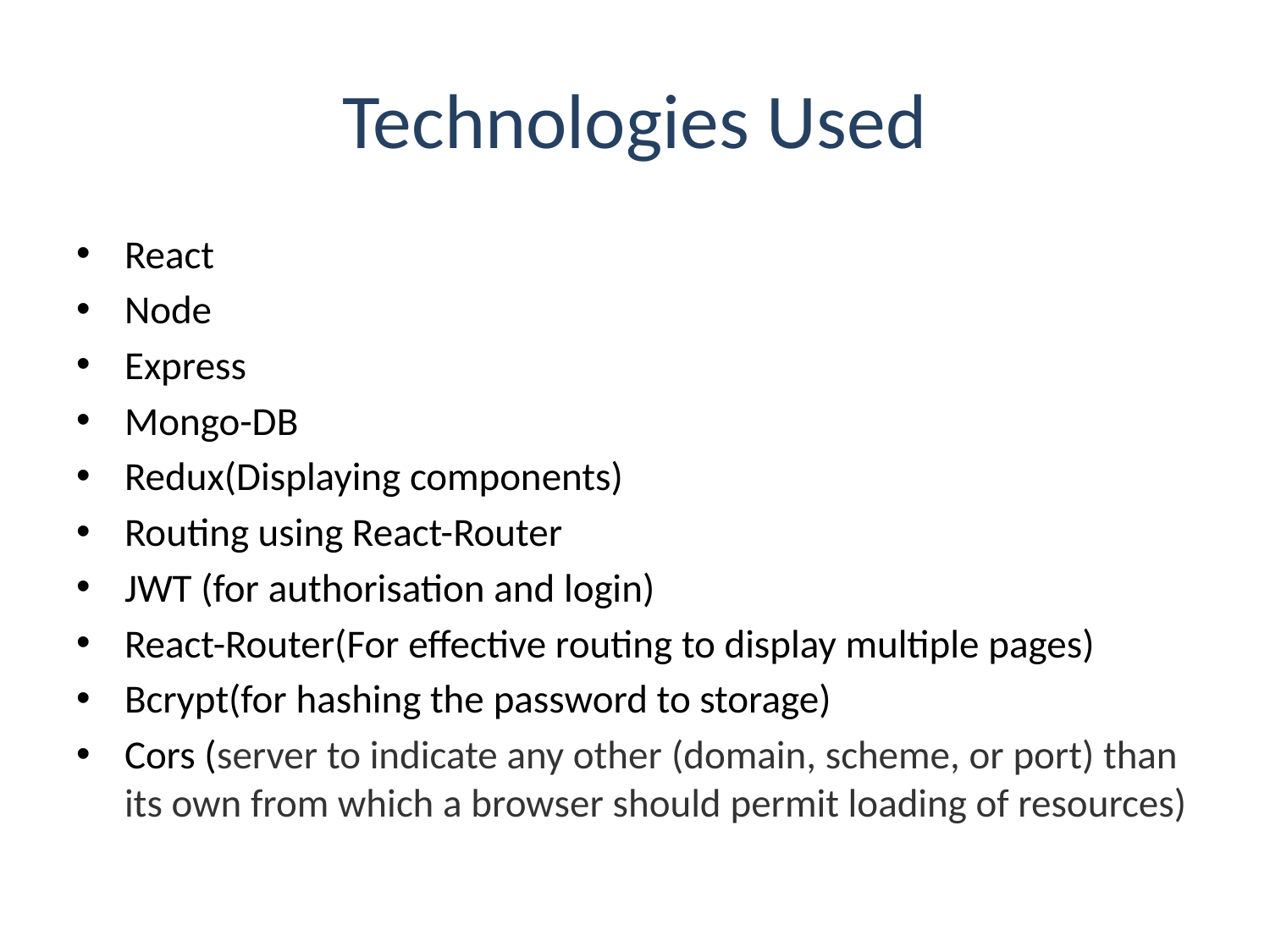

# Technologies Used
React
Node
Express
Mongo-DB
Redux(Displaying components)
Routing using React-Router
JWT (for authorisation and login)
React-Router(For effective routing to display multiple pages)
Bcrypt(for hashing the password to storage)
Cors (server to indicate any other (domain, scheme, or port) than its own from which a browser should permit loading of resources)